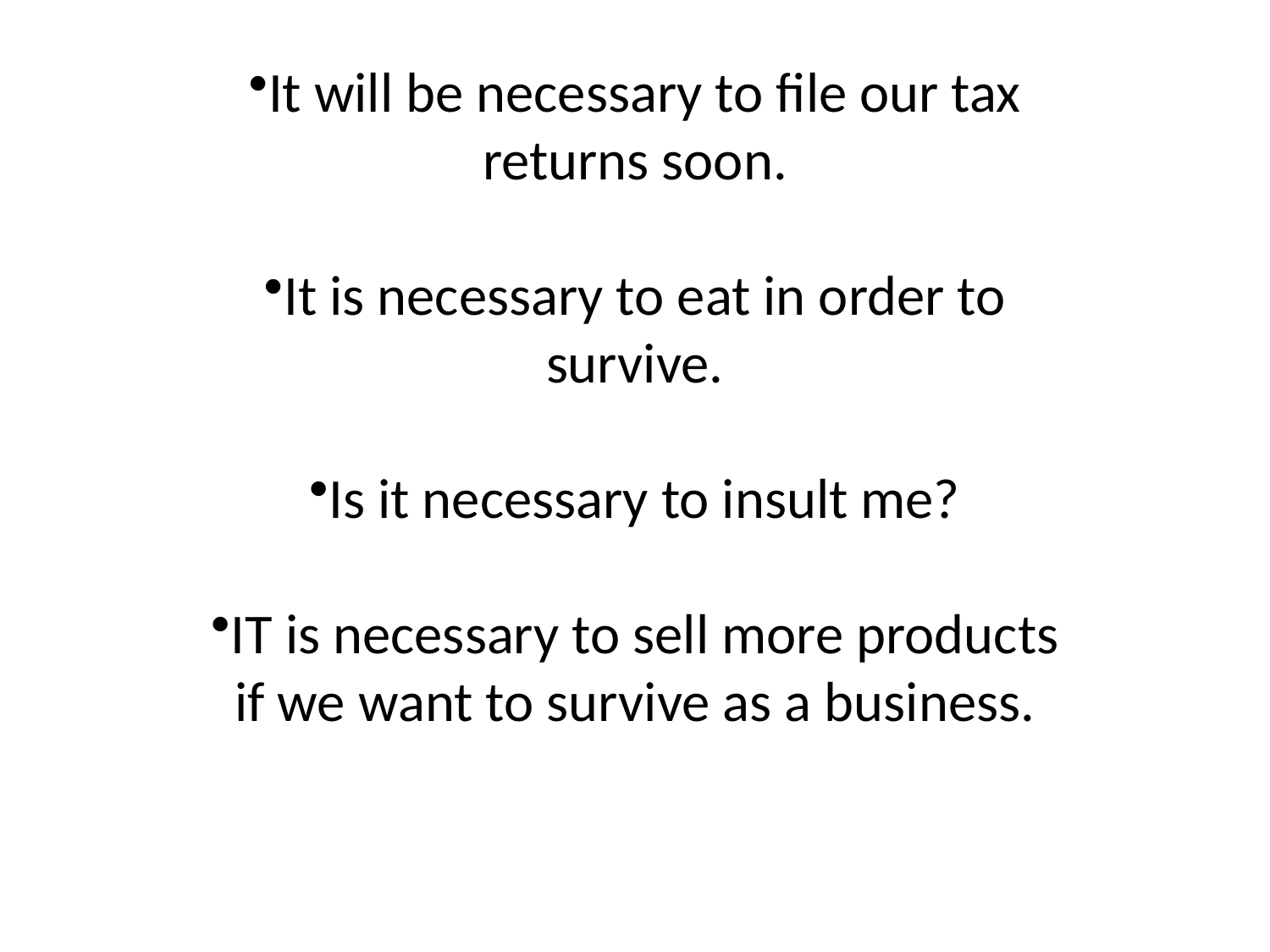

It will be necessary to file our tax returns soon.

It is necessary to eat in order to survive.

Is it necessary to insult me?

IT is necessary to sell more products if we want to survive as a business.